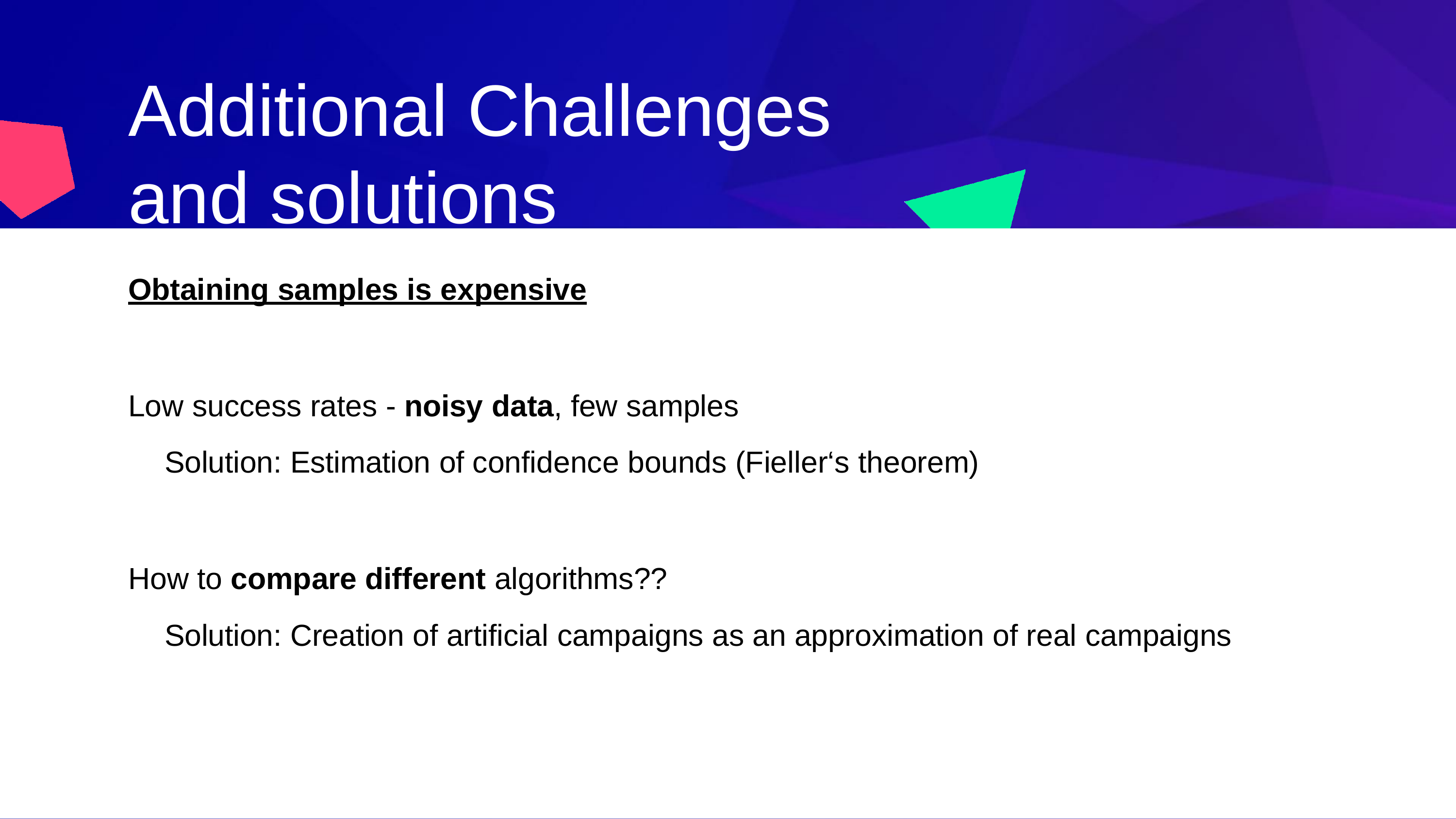

# Additional Challenges and solutions
Obtaining samples is expensive

Low success rates - noisy data, few samples
Solution: Estimation of confidence bounds (Fieller‘s theorem)

How to compare different algorithms??
Solution: Creation of artificial campaigns as an approximation of real campaigns
10/24